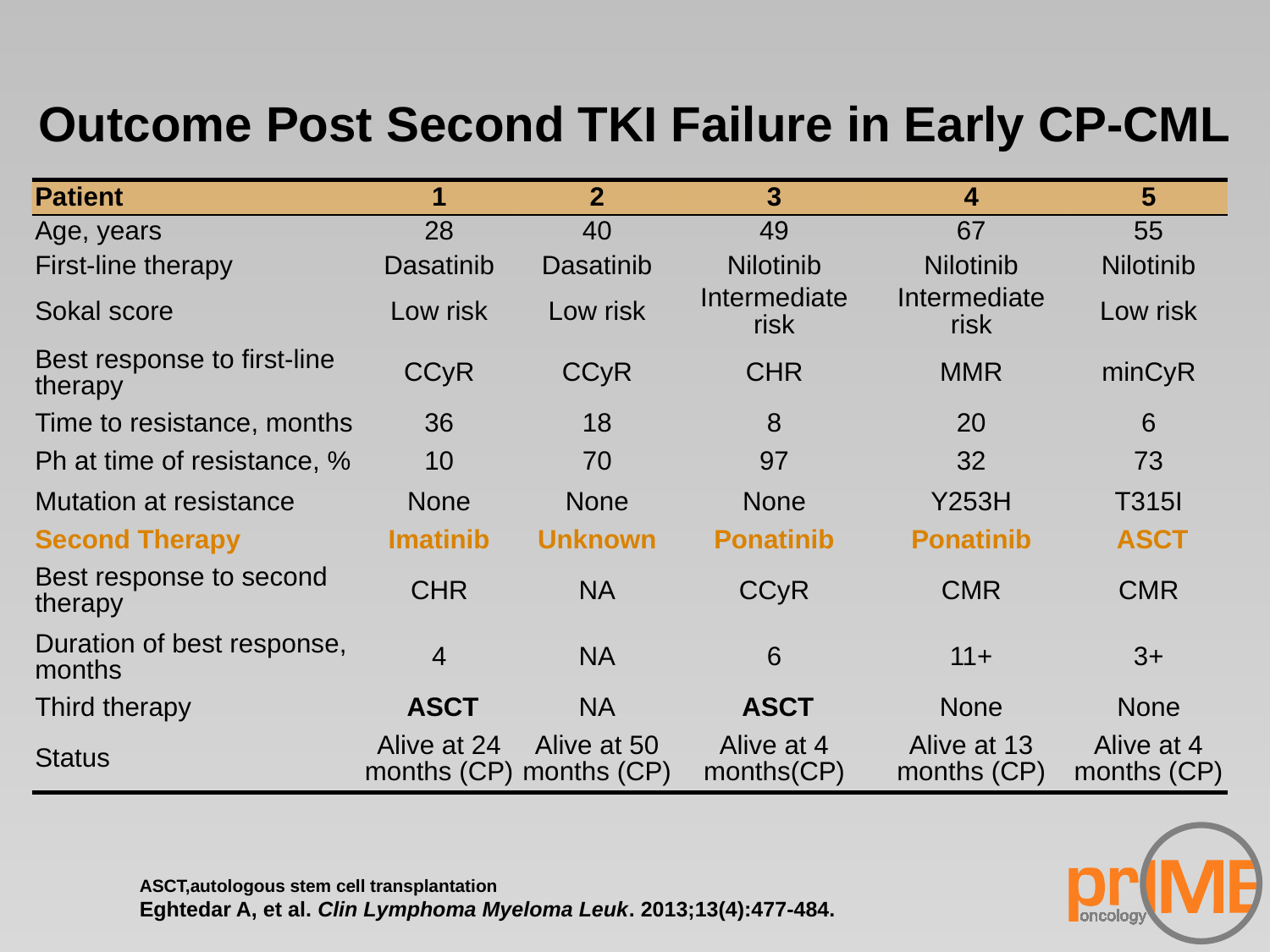

# Outcome Post Second TKI Failure in Early CP-CML
| Patient | 1 | 2 | 3 | 4 | 5 |
| --- | --- | --- | --- | --- | --- |
| Age, years | 28 | 40 | 49 | 67 | 55 |
| First-line therapy | Dasatinib | Dasatinib | Nilotinib | Nilotinib | Nilotinib |
| Sokal score | Low risk | Low risk | Intermediate risk | Intermediate risk | Low risk |
| Best response to first-line therapy | CCyR | CCyR | CHR | MMR | minCyR |
| Time to resistance, months | 36 | 18 | 8 | 20 | 6 |
| Ph at time of resistance, % | 10 | 70 | 97 | 32 | 73 |
| Mutation at resistance | None | None | None | Y253H | T315I |
| Second Therapy | Imatinib | Unknown | Ponatinib | Ponatinib | ASCT |
| Best response to second therapy | CHR | NA | CCyR | CMR | CMR |
| Duration of best response, months | 4 | NA | 6 | 11+ | 3+ |
| Third therapy | ASCT | NA | ASCT | None | None |
| Status | Alive at 24 months (CP) | Alive at 50 months (CP) | Alive at 4 months(CP) | Alive at 13 months (CP) | Alive at 4 months (CP) |
ASCT,autologous stem cell transplantation
Eghtedar A, et al. Clin Lymphoma Myeloma Leuk. 2013;13(4):477-484.